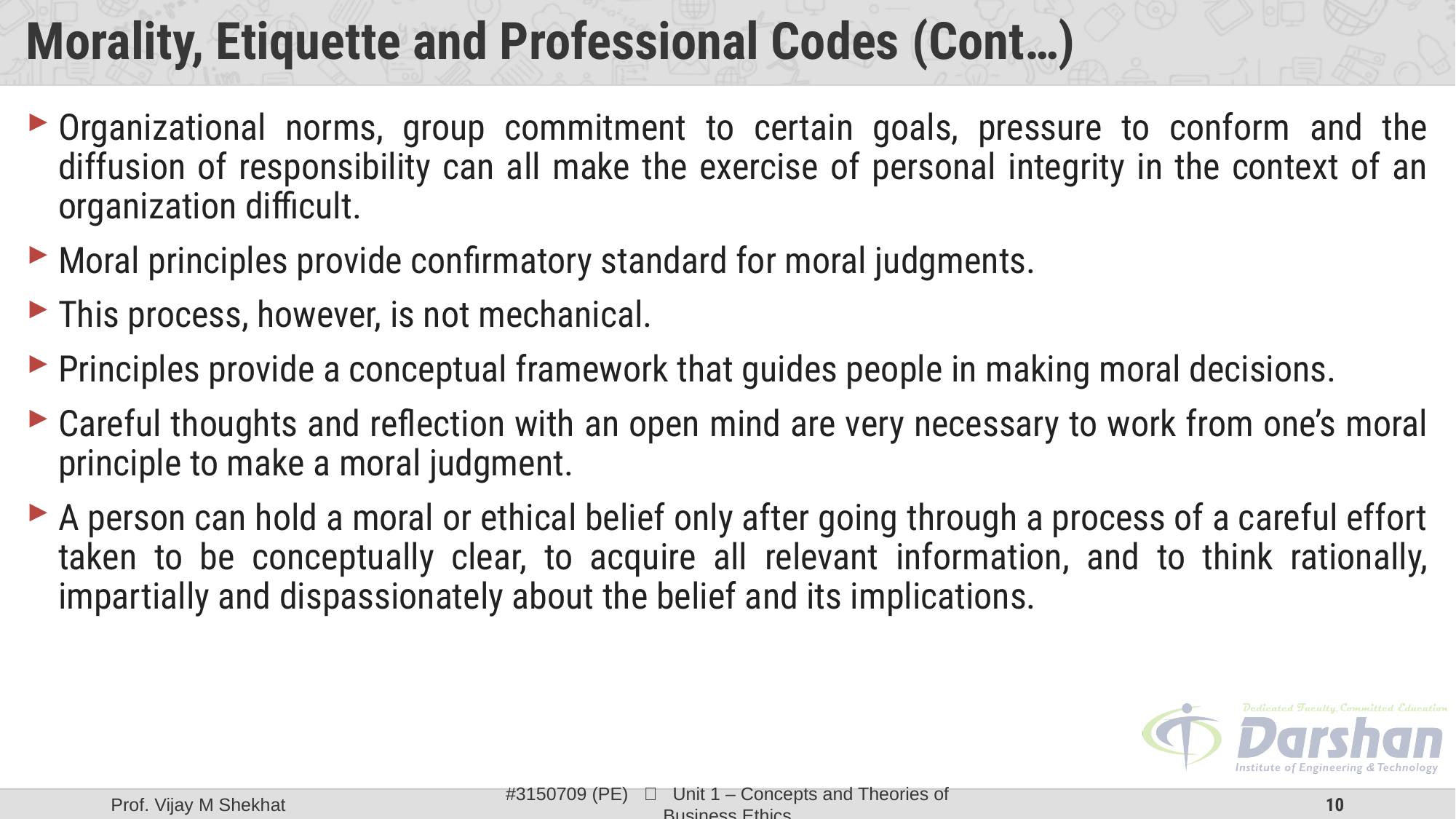

# Morality, Etiquette and Professional Codes (Cont…)
Organizational norms, group commitment to certain goals, pressure to conform and the diffusion of responsibility can all make the exercise of personal integrity in the context of an organization difficult.
Moral principles provide confirmatory standard for moral judgments.
This process, however, is not mechanical.
Principles provide a conceptual framework that guides people in making moral decisions.
Careful thoughts and reflection with an open mind are very necessary to work from one’s moral principle to make a moral judgment.
A person can hold a moral or ethical belief only after going through a process of a careful effort taken to be conceptually clear, to acquire all relevant information, and to think rationally, impartially and dispassionately about the belief and its implications.